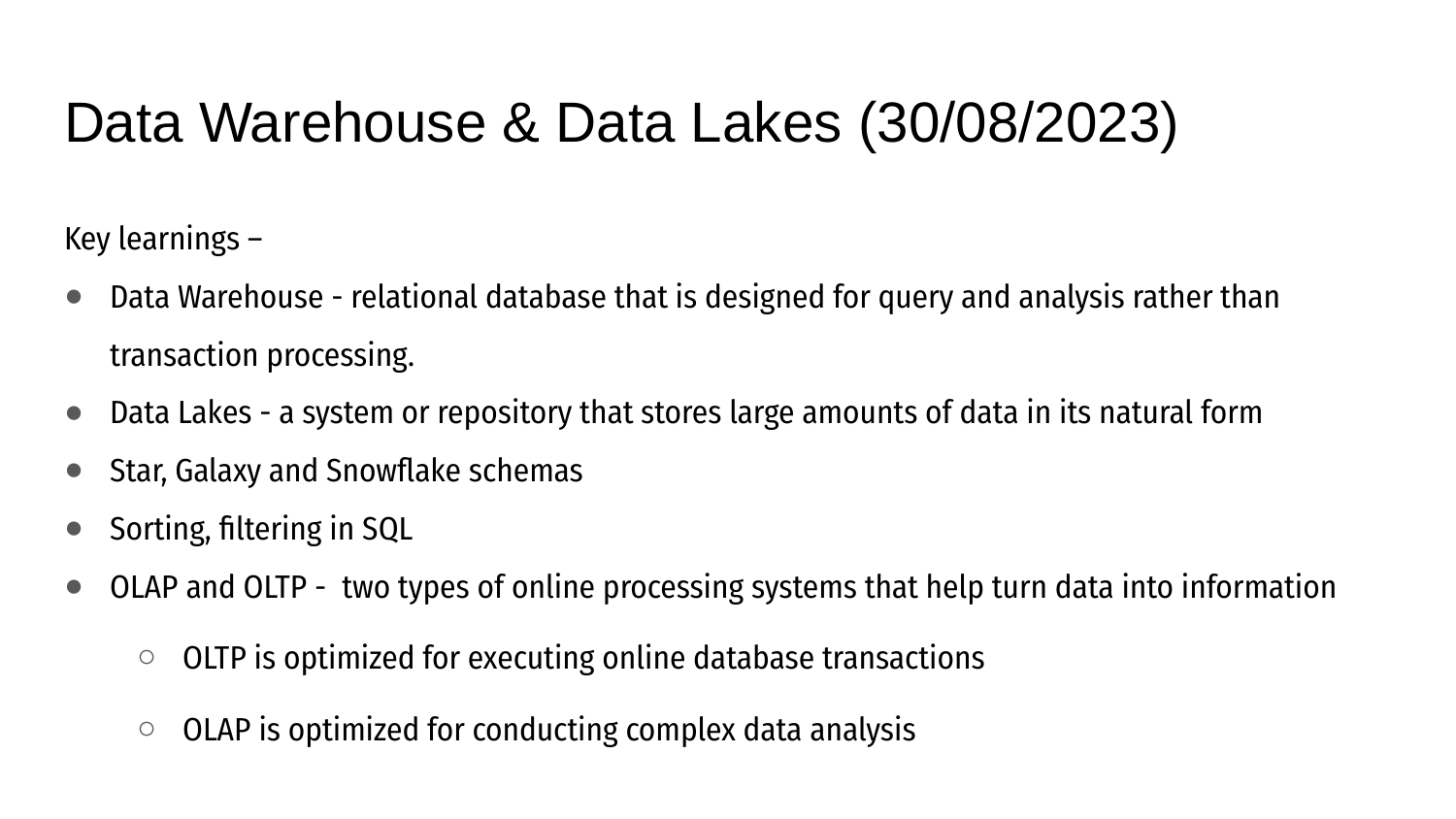

# Data Warehouse & Data Lakes (30/08/2023)
Key learnings –
Data Warehouse - relational database that is designed for query and analysis rather than transaction processing.
Data Lakes - a system or repository that stores large amounts of data in its natural form
Star, Galaxy and Snowflake schemas
Sorting, filtering in SQL
OLAP and OLTP -  two types of online processing systems that help turn data into information
OLTP is optimized for executing online database transactions
OLAP is optimized for conducting complex data analysis